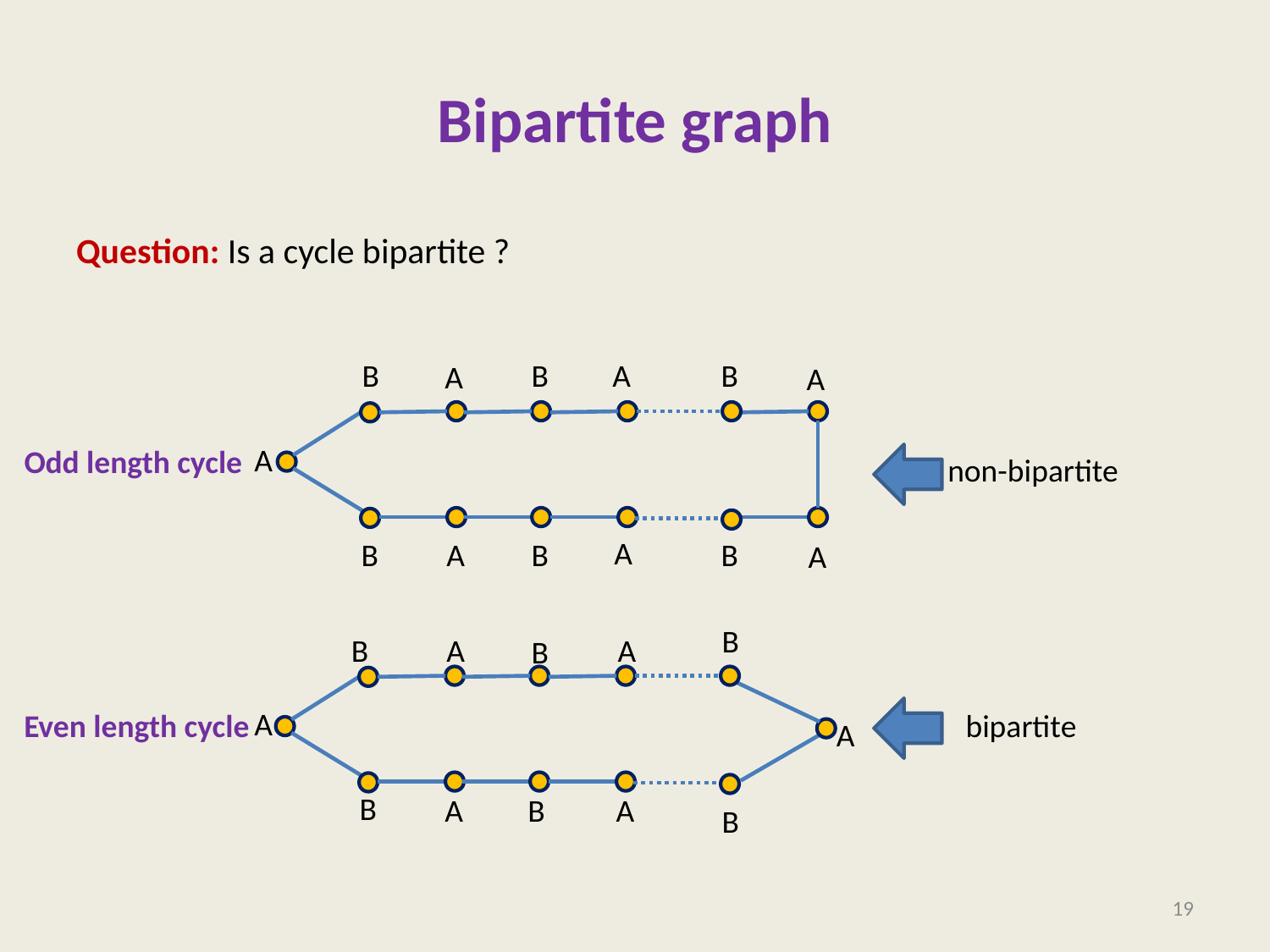

# Bipartite graph
Question: Is a cycle bipartite ?

B
B
B
B
A
A
B
B
A
A
A
A

A
Odd length cycle

non-bipartite
B
B
B
B
A
A
A
A
B
B

A

bipartite
Even length cycle
A
19